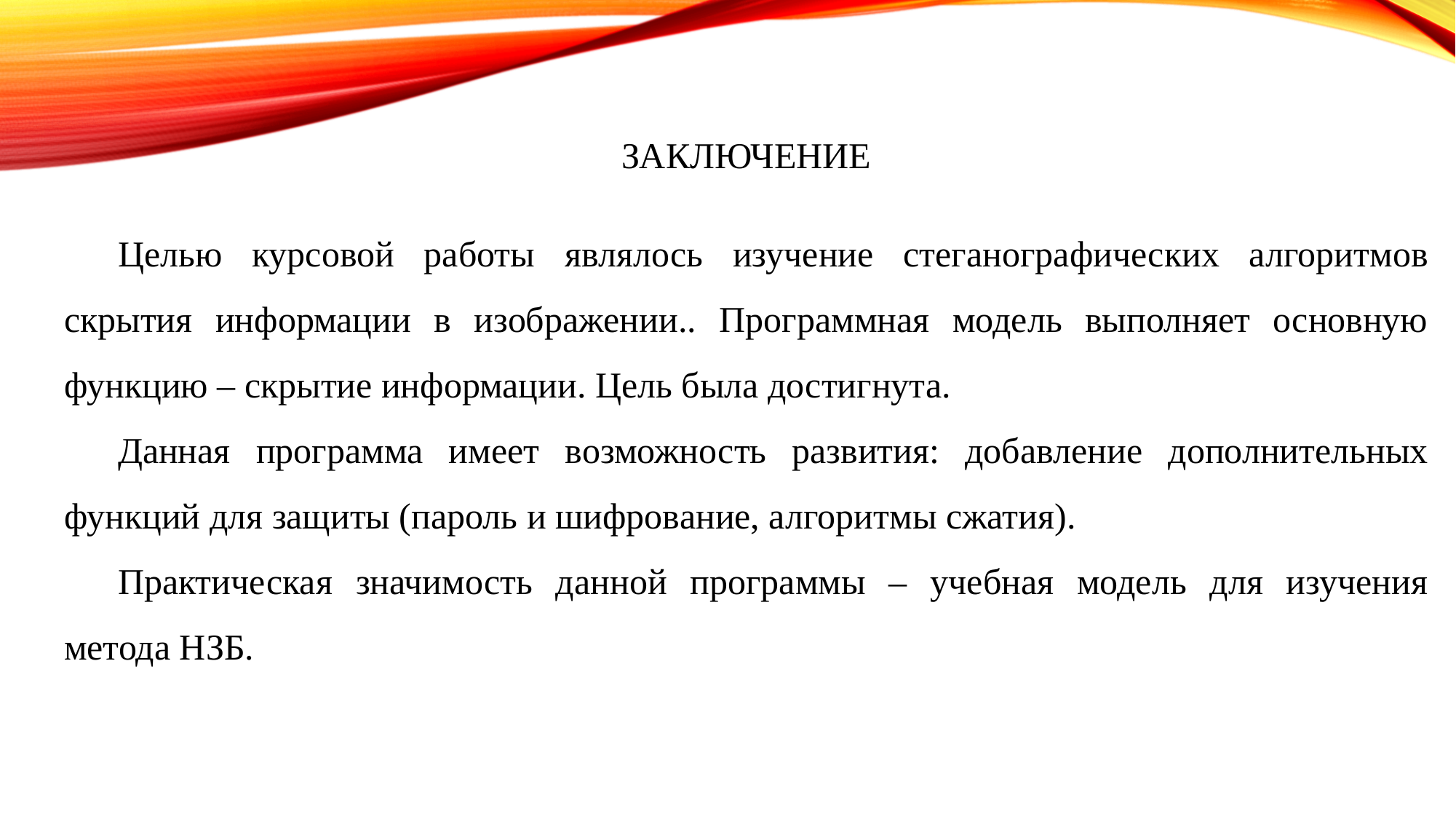

ЗАКЛЮЧЕНИЕ

Целью курсовой работы являлось изучение стеганографических алгоритмов скрытия информации в изображении.. Программная модель выполняет основную функцию – скрытие информации. Цель была достигнута.
Данная программа имеет возможность развития: добавление дополнительных функций для защиты (пароль и шифрование, алгоритмы сжатия).
Практическая значимость данной программы – учебная модель для изучения метода НЗБ.